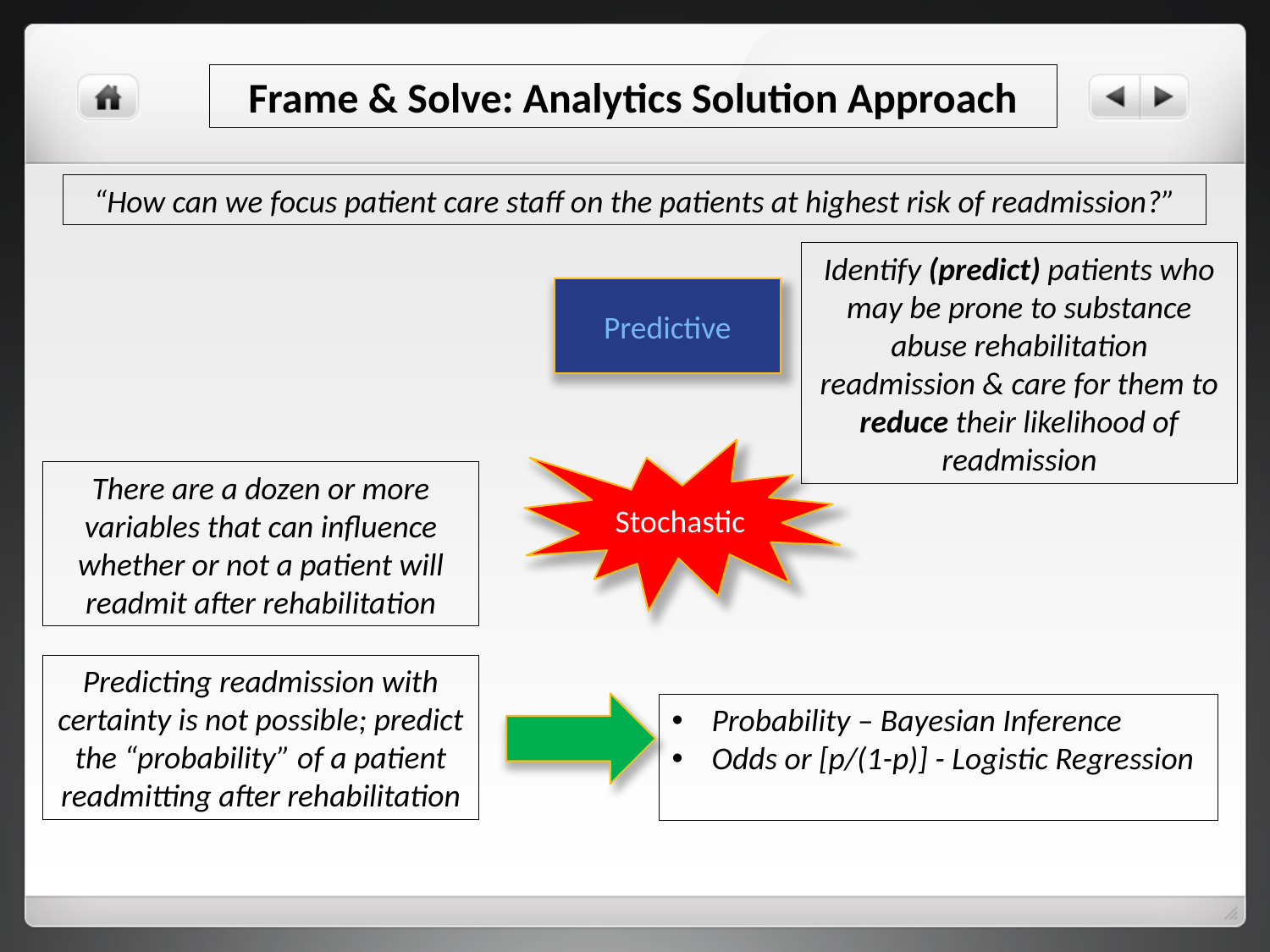

Frame & Solve: Analytics Solution Approach
“How can we focus patient care staff on the patients at highest risk of readmission?”
Identify (predict) patients who may be prone to substance abuse rehabilitation readmission & care for them to reduce their likelihood of readmission
Predictive
Stochastic
There are a dozen or more variables that can influence whether or not a patient will readmit after rehabilitation
Predicting readmission with certainty is not possible; predict the “probability” of a patient readmitting after rehabilitation

Probability – Bayesian Inference
Odds or [p/(1-p)] - Logistic Regression